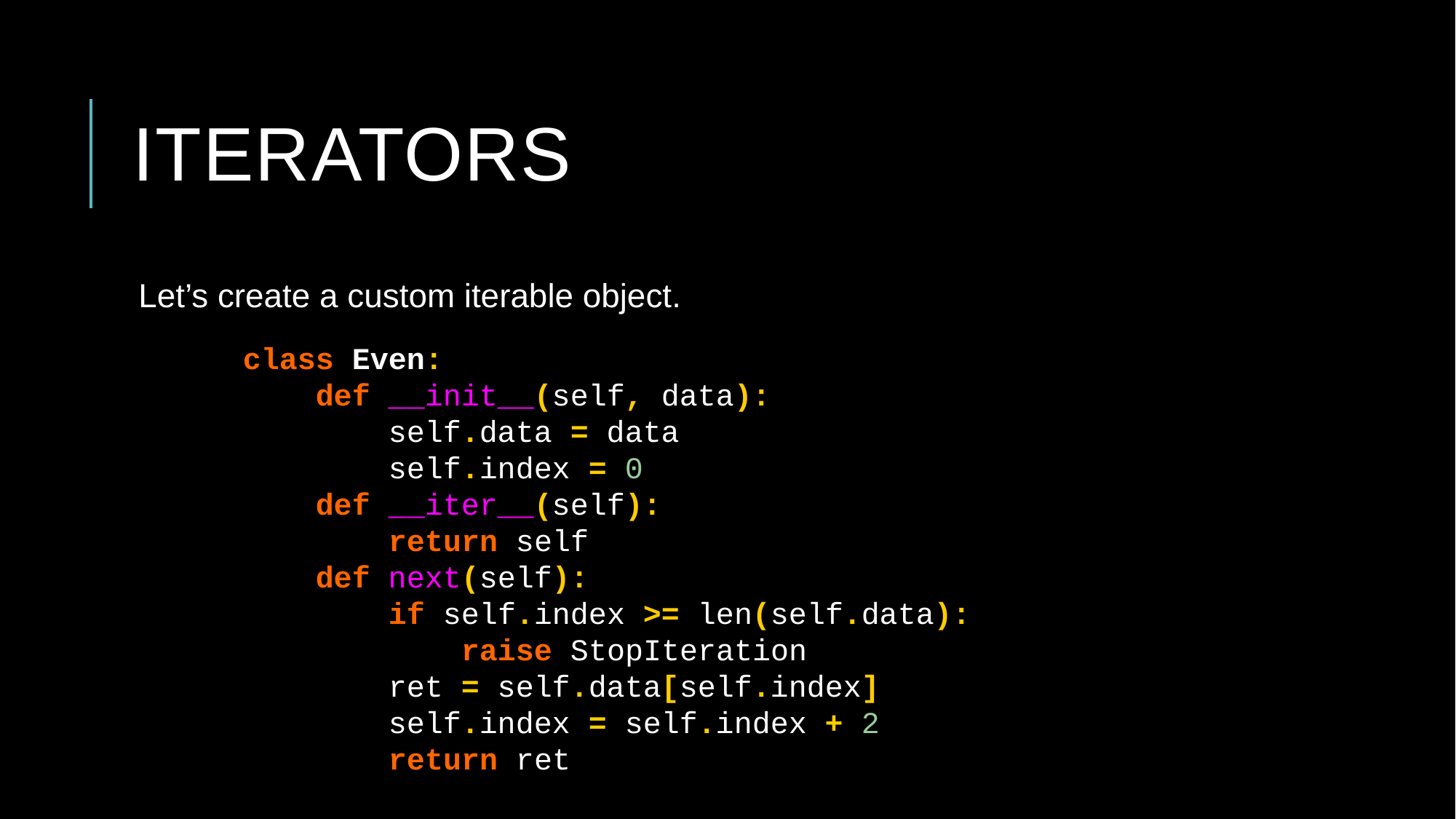

# iterators
Let’s create a custom iterable object.
class Even:
    def __init__(self, data):
        self.data = data
        self.index = 0
    def __iter__(self):
        return self
    def next(self):
        if self.index >= len(self.data):
            raise StopIteration
        ret = self.data[self.index]
        self.index = self.index + 2
        return ret